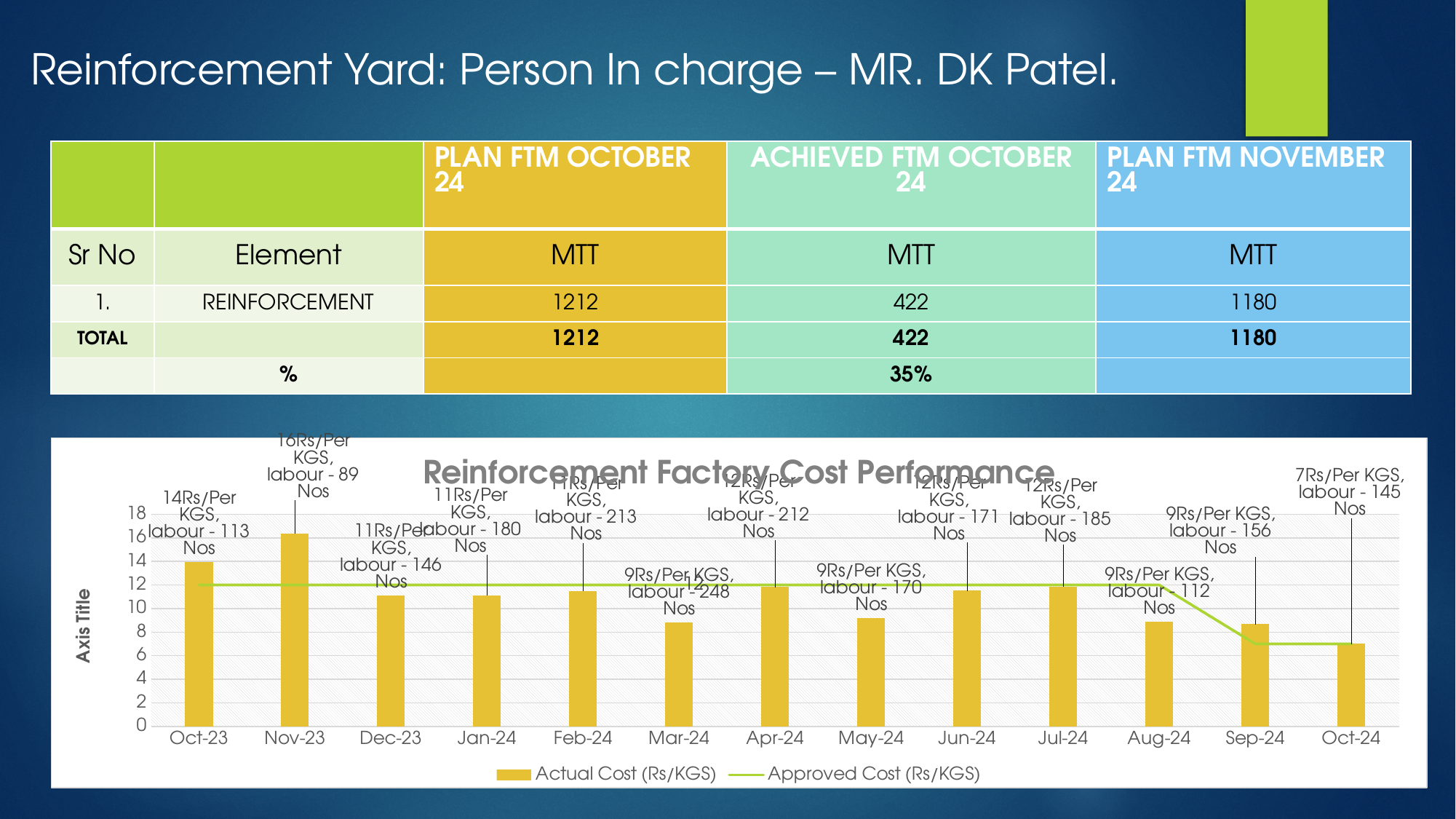

# Reinforcement Yard: Person In charge – MR. DK Patel.
|  |  | PLAN FTM OCTOBER 24 | ACHIEVED FTM OCTOBER 24 | PLAN FTM NOVEMBER 24 |
| --- | --- | --- | --- | --- |
| Sr No | Element | MTT | MTT | MTT |
| 1. | REINFORCEMENT | 1212 | 422 | 1180 |
| TOTAL |  | 1212 | 422 | 1180 |
|  | % |  | 35% |  |

### Chart: Reinforcement Factory Cost Performance

| Category | Actual Cost (Rs/KGS) | Approved Cost (Rs/KGS) |
|---|---|---|
| 45200 | 13.93784425178768 | 12.0 |
| 45231 | 16.384631875453046 | 12.0 |
| 45261 | 11.13588448666826 | 12.0 |
| 45292 | 11.109552559739642 | 12.0 |
| 45323 | 11.48748598590244 | 12.0 |
| 45352 | 8.838251436176883 | 12.0 |
| 45383 | 11.836221513850449 | 12.0 |
| 45413 | 9.187075321017183 | 12.0 |
| 45444 | 11.538390909601839 | 12.0 |
| 45474 | 11.85007259927052 | 12.0 |
| 45505 | 8.876815579097437 | 12.0 |
| 45536 | 8.678300701526187 | 7.0 |
| 45566 | 6.999647221447426 | 7.0 |